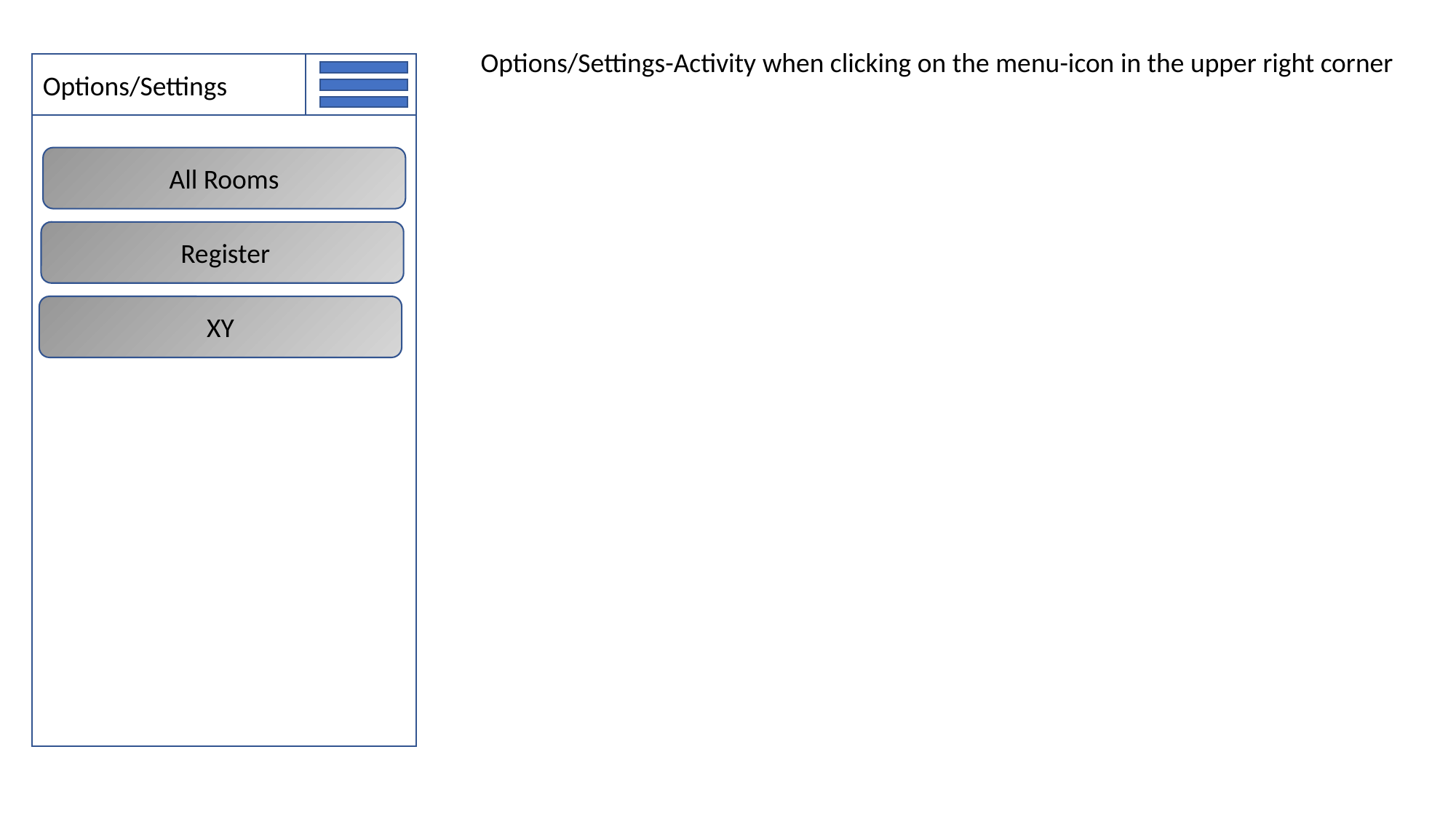

Options/Settings-Activity when clicking on the menu-icon in the upper right corner

Options/Settings

All Rooms
 Register
XY